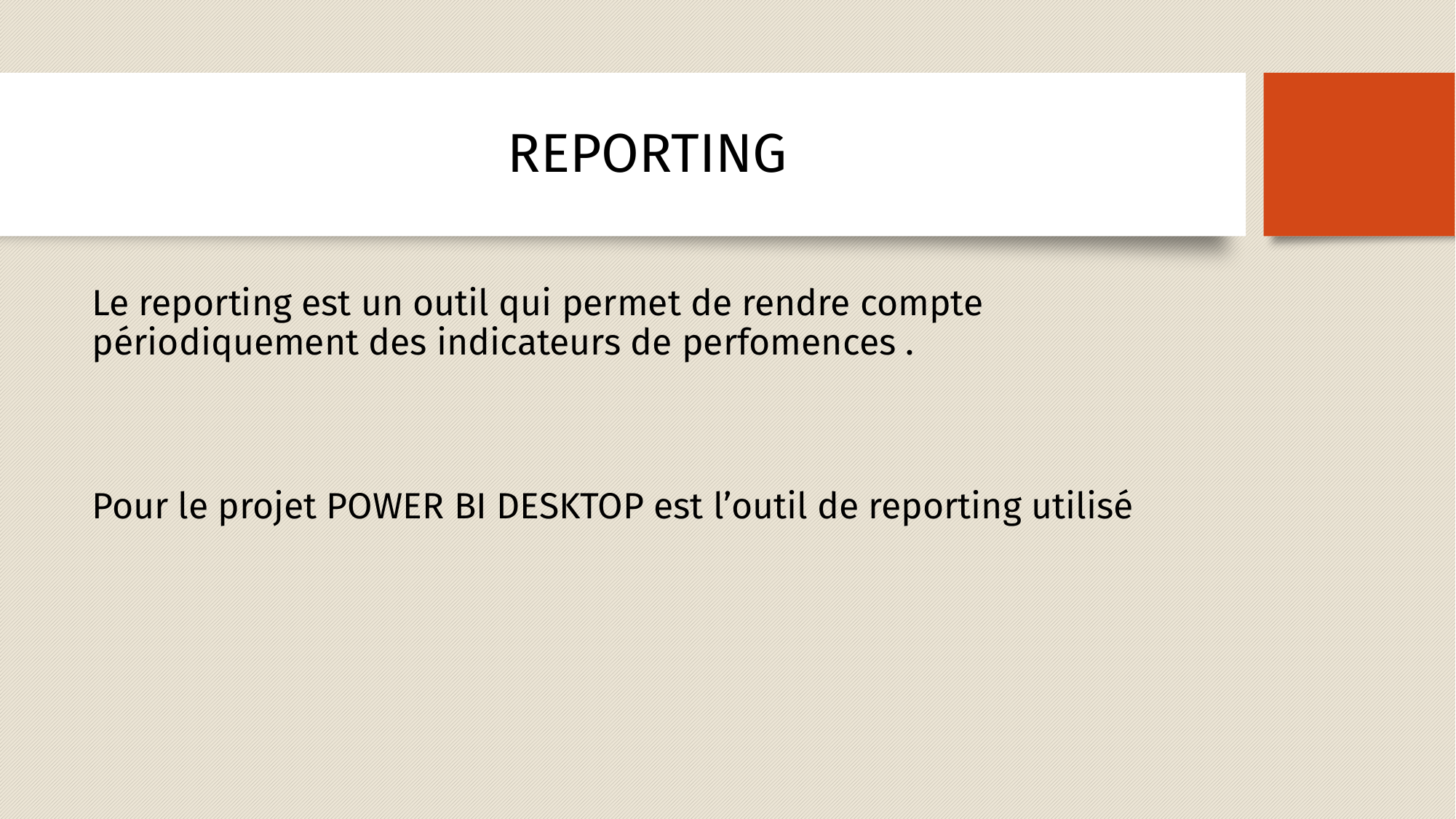

# REPORTING
Le reporting est un outil qui permet de rendre compte périodiquement des indicateurs de perfomences .

Pour le projet POWER BI DESKTOP est l’outil de reporting utilisé